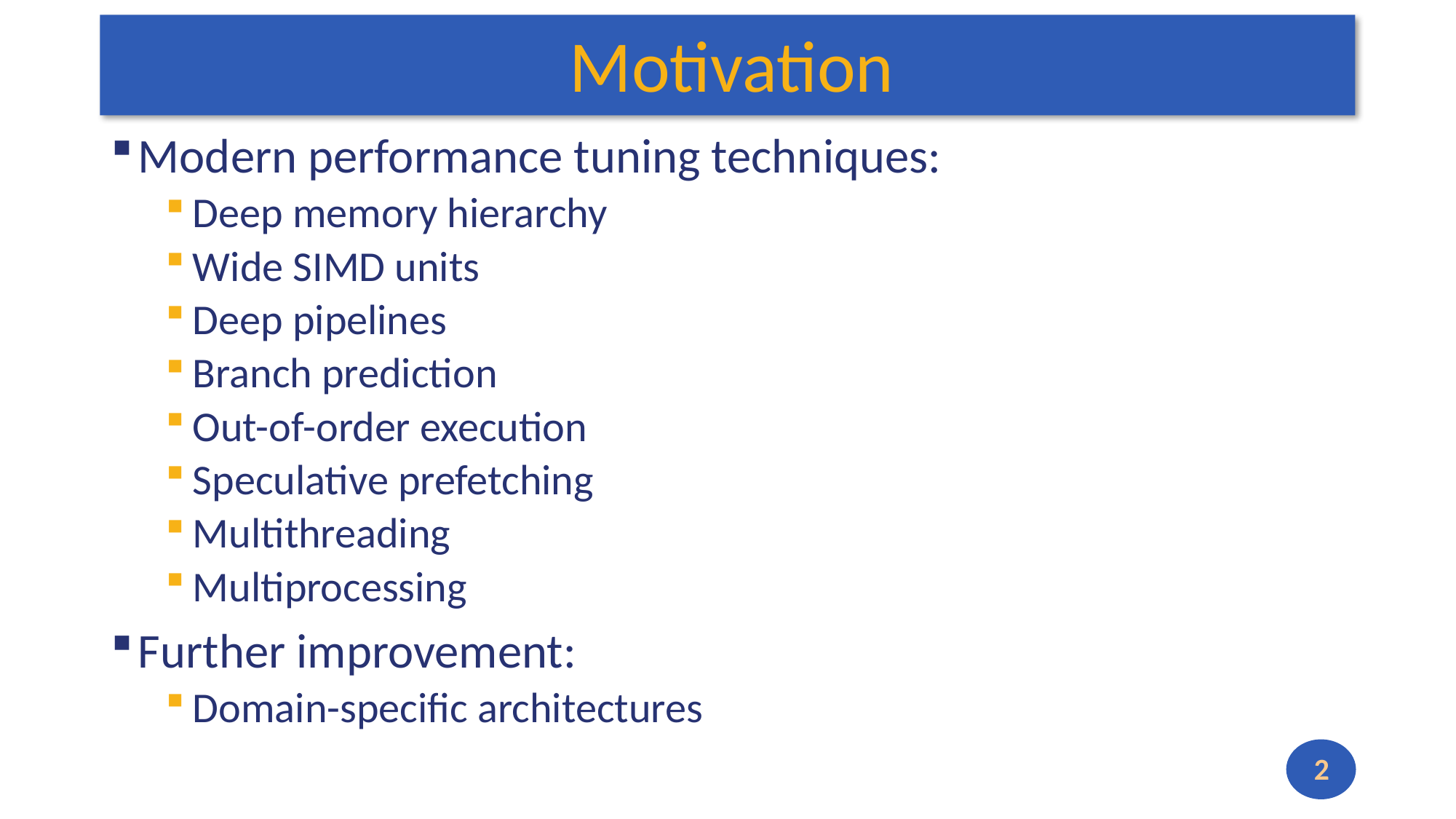

# Motivation
Modern performance tuning techniques:
Deep memory hierarchy
Wide SIMD units
Deep pipelines
Branch prediction
Out-of-order execution
Speculative prefetching
Multithreading
Multiprocessing
Further improvement:
Domain-specific architectures
2